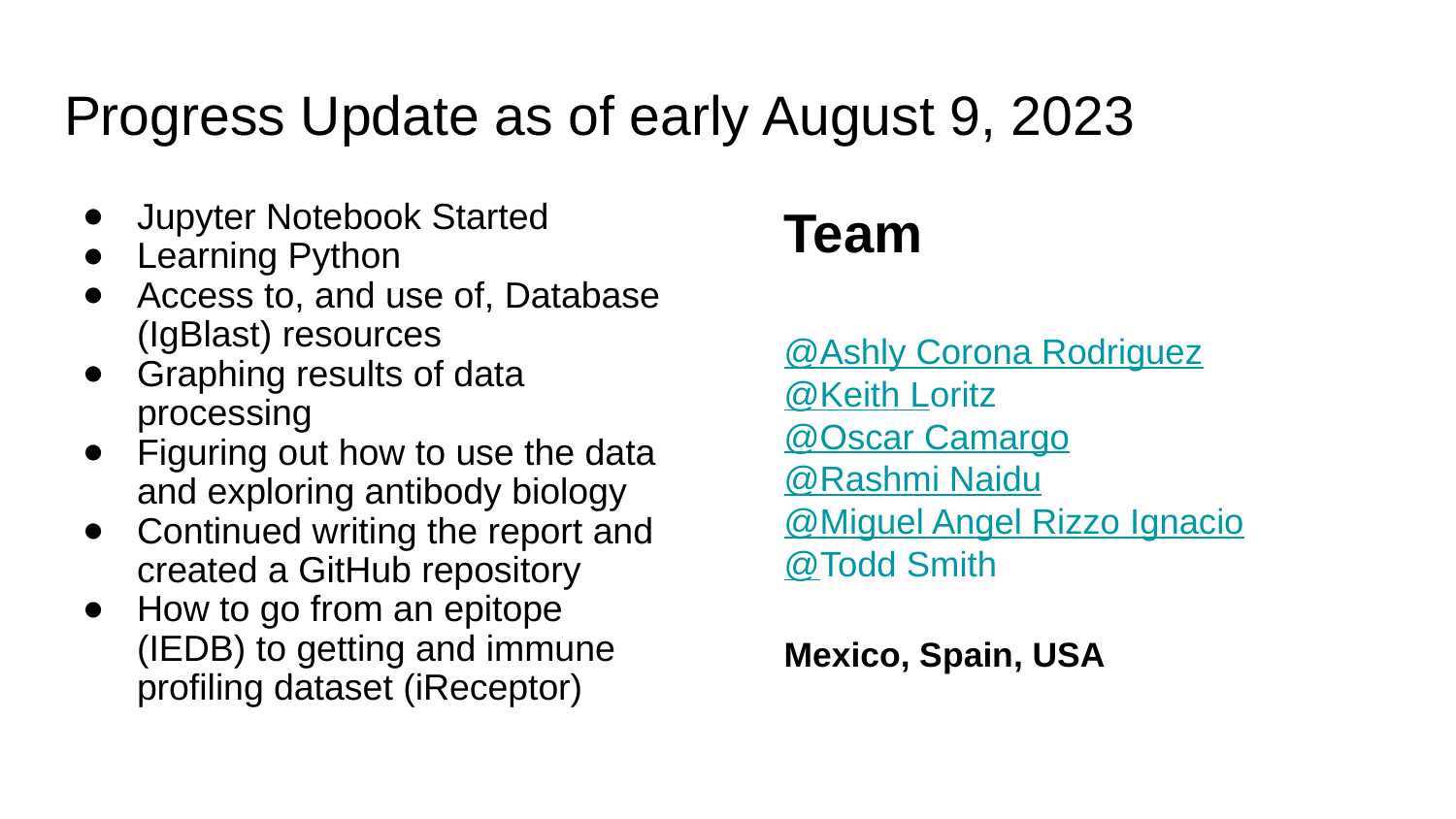

# Progress Update as of early August 9, 2023
Jupyter Notebook Started
Learning Python
Access to, and use of, Database (IgBlast) resources
Graphing results of data processing
Figuring out how to use the data and exploring antibody biology
Continued writing the report and created a GitHub repository
How to go from an epitope (IEDB) to getting and immune profiling dataset (iReceptor)
Team

@Ashly Corona Rodriguez
@Keith Loritz
@Oscar Camargo
@Rashmi Naidu
@Miguel Angel Rizzo Ignacio
@Todd Smith

Mexico, Spain, USA